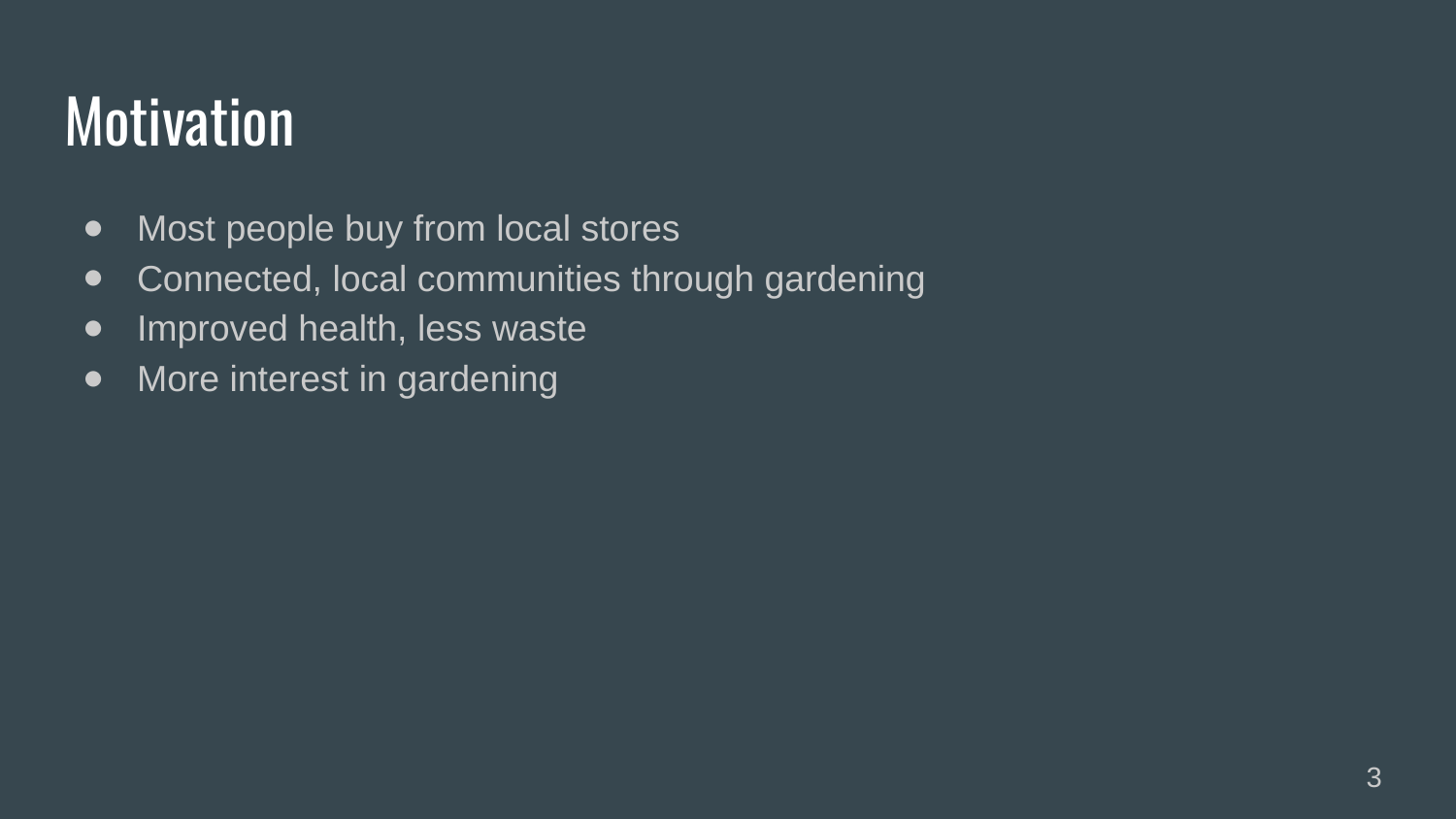

# Motivation
Most people buy from local stores
Connected, local communities through gardening
Improved health, less waste
More interest in gardening
3